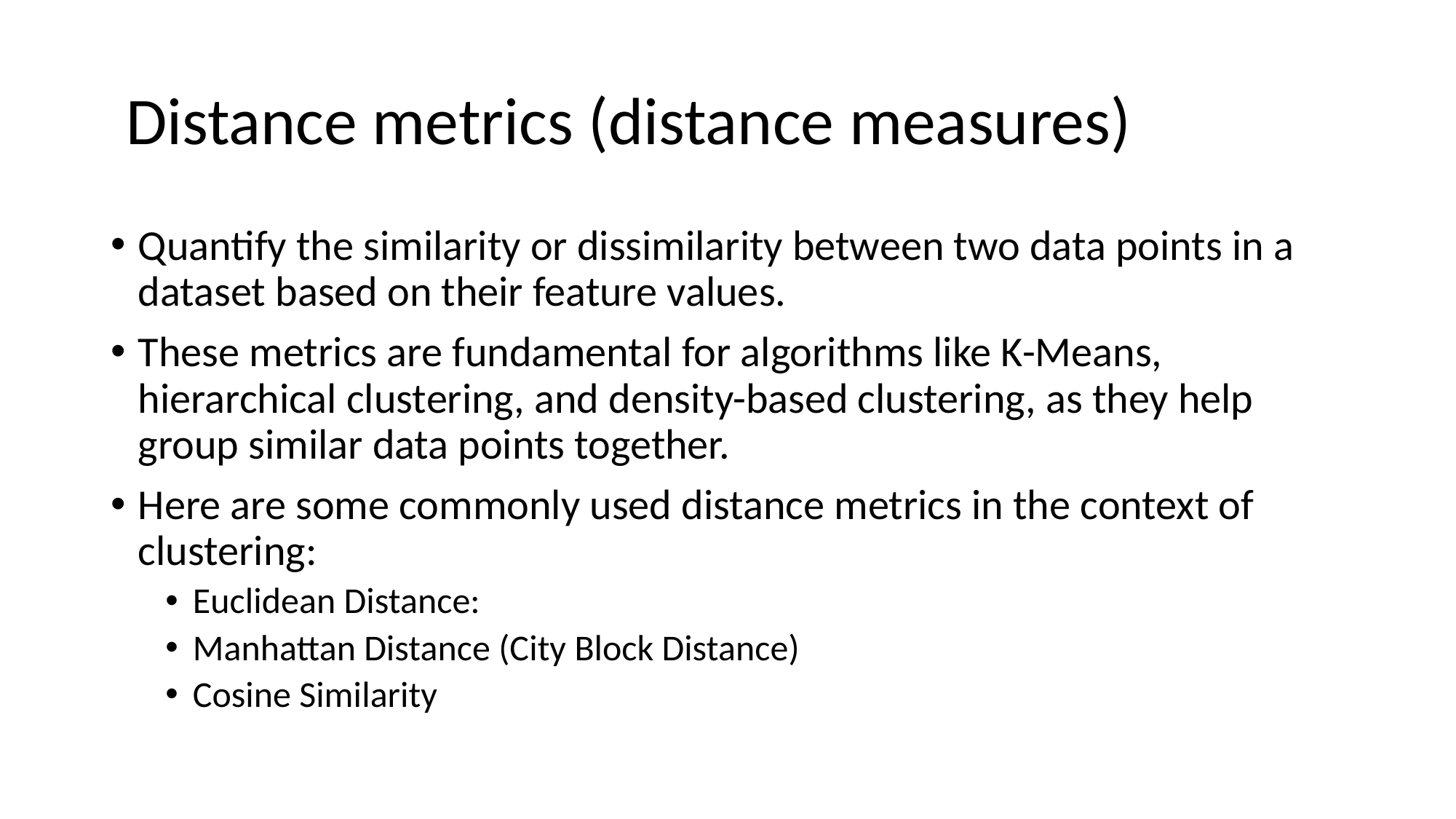

# Distance metrics (distance measures)
Quantify the similarity or dissimilarity between two data points in a dataset based on their feature values.
These metrics are fundamental for algorithms like K-Means, hierarchical clustering, and density-based clustering, as they help group similar data points together.
Here are some commonly used distance metrics in the context of clustering:
Euclidean Distance:
Manhattan Distance (City Block Distance)
Cosine Similarity